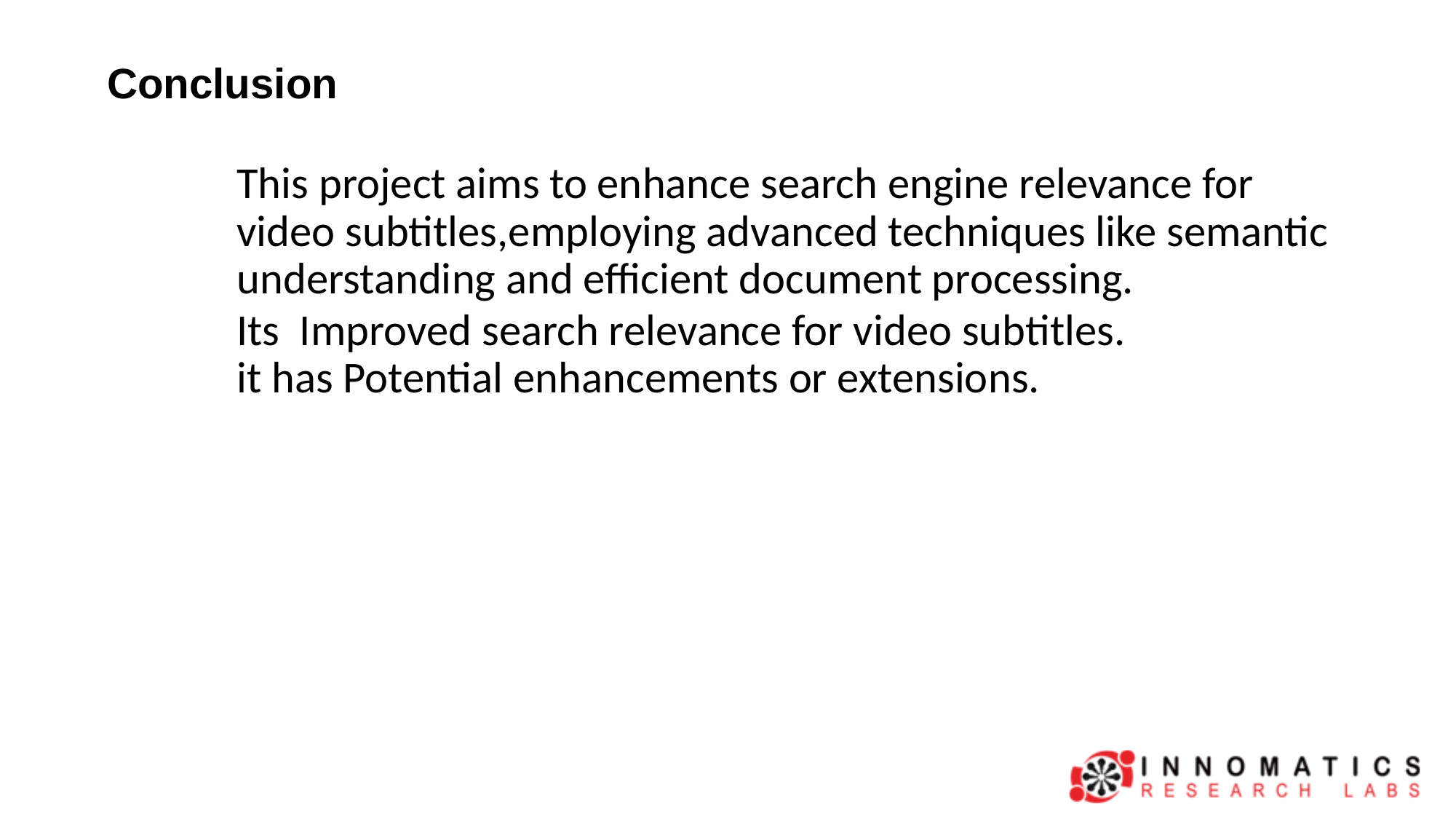

# Conclusion
	This project aims to enhance search engine relevance for video subtitles,employing advanced techniques like semantic understanding and efficient document processing.
	Its  Improved search relevance for video subtitles.
it has Potential enhancements or extensions.